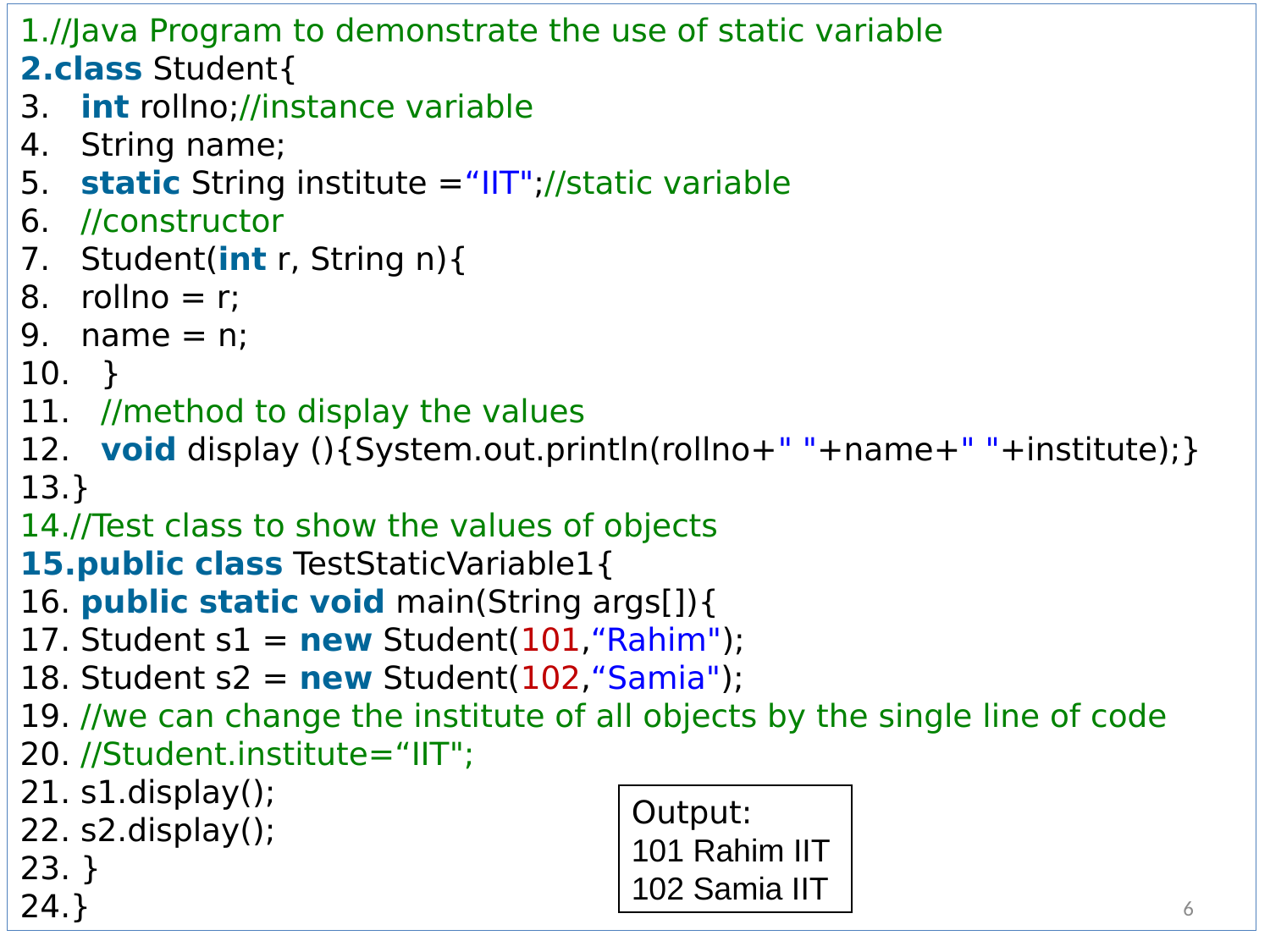

//Java Program to demonstrate the use of static variable
class Student{
   int rollno;//instance variable
   String name;
   static String institute =“IIT";//static variable
   //constructor
   Student(int r, String n){
   rollno = r;
   name = n;
   }
   //method to display the values
   void display (){System.out.println(rollno+" "+name+" "+institute);}
}
//Test class to show the values of objects
public class TestStaticVariable1{
 public static void main(String args[]){
 Student s1 = new Student(101,“Rahim");
 Student s2 = new Student(102,“Samia");
 //we can change the institute of all objects by the single line of code
 //Student.institute=“IIT";
 s1.display();
 s2.display();
 }
}
Output:
101 Rahim IIT
102 Samia IIT
6